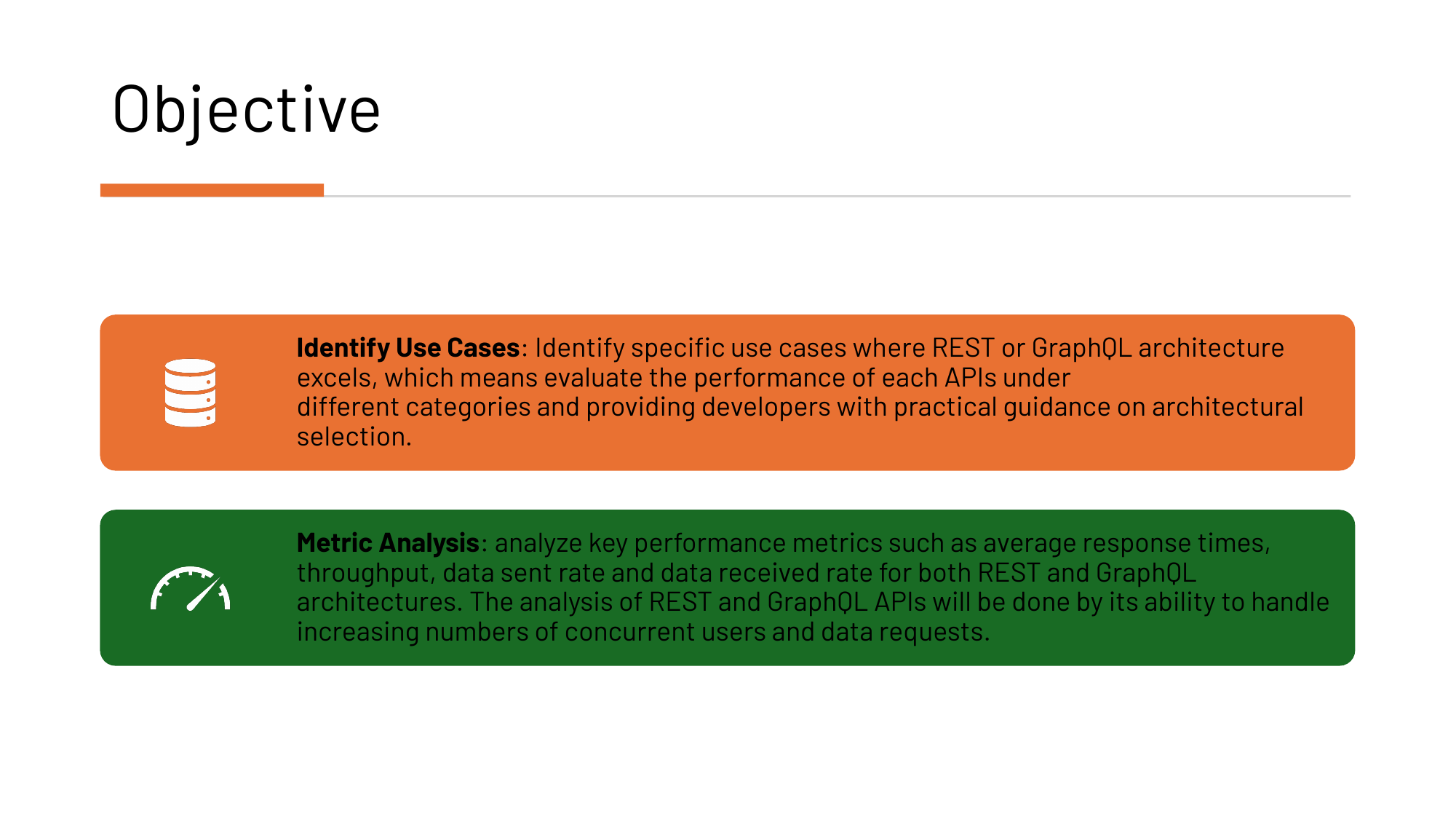

# Objective

Identify Use Cases: Identify specific use cases where REST or GraphQL architecture excels, which means evaluate the performance of each APIs under different categories and providing developers with practical guidance on architectural selection.
Metric Analysis: analyze key performance metrics such as average response times, throughput, data sent rate and data received rate for both REST and GraphQL architectures. The analysis of REST and GraphQL APIs will be done by its ability to handle increasing numbers of concurrent users and data requests.